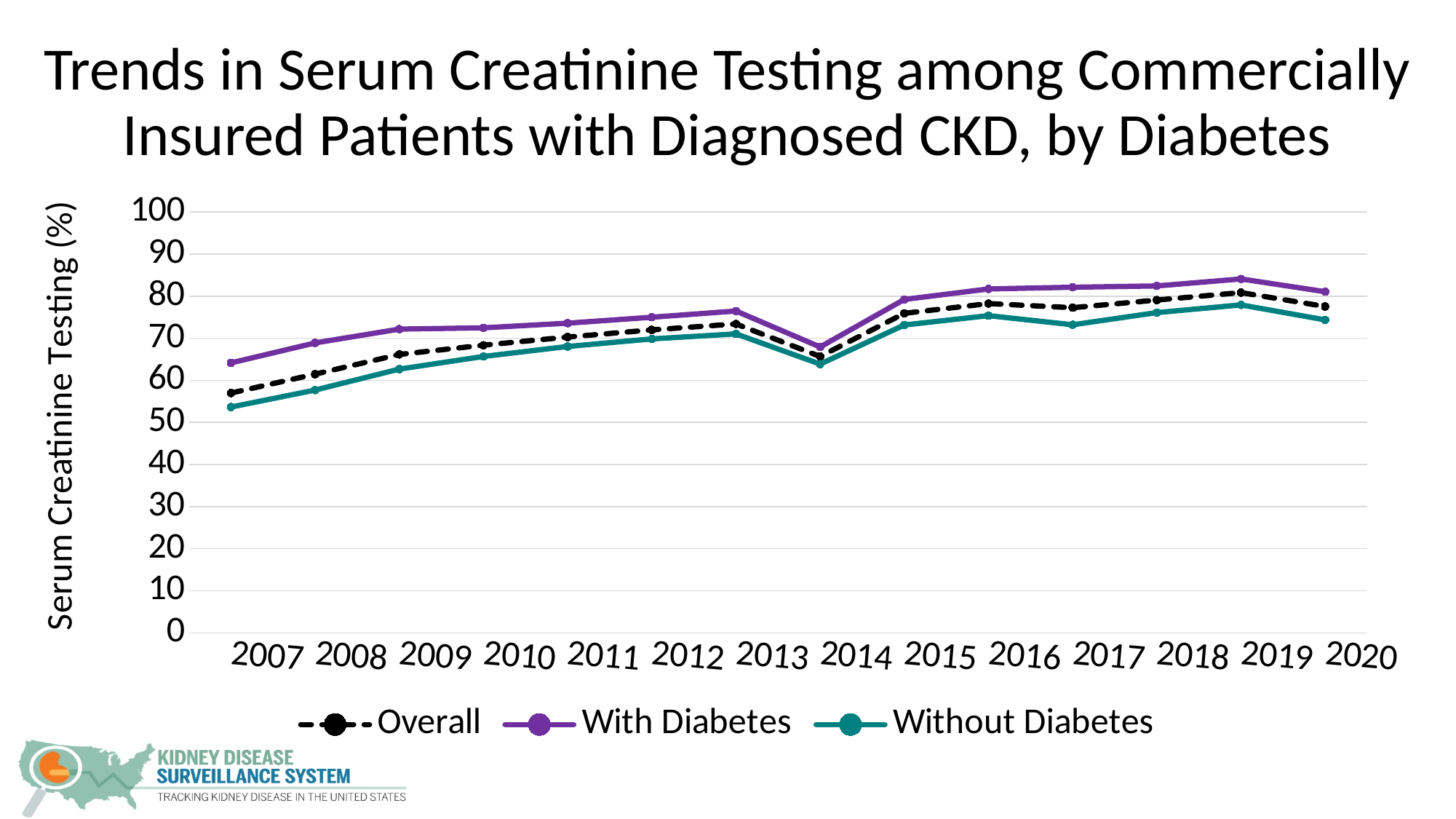

# Trends in Serum Creatinine Testing among Commercially Insured Patients with Diagnosed CKD, by Diabetes

### Chart

| Category | Overall | With Diabetes | Without Diabetes |
|---|---|---|---|
| 2007 | 56.97585428385566 | 64.13115544572358 | 53.64821303433777 |
| 2008 | 61.46371285615457 | 68.88180130432713 | 57.6767922235723 |
| 2009 | 66.15038625736938 | 72.16369810797698 | 62.669020583396865 |
| 2010 | 68.33931029486344 | 72.47031700288184 | 65.6669003266268 |
| 2011 | 70.2743778727046 | 73.57301975678341 | 68.03793158943759 |
| 2012 | 71.98014918932249 | 74.98520097081631 | 69.83452735687567 |
| 2013 | 73.38391708587385 | 76.46611733764432 | 71.0258895195902 |
| 2014 | 65.65908666721647 | 67.9143291257597 | 63.84606350076342 |
| 2015 | 75.91616924908753 | 79.21227246786654 | 73.14406882866619 |
| 2016 | 78.23213026099225 | 81.70010504882825 | 75.35720813219658 |
| 2017 | 77.25332271936192 | 82.11097294284122 | 73.19759990262135 |
| 2018 | 79.0676325227883 | 82.41253655713861 | 76.08829502999167 |
| 2019 | 80.83876087047592 | 84.08359794409134 | 77.91264410910114 |
| 2020 | 77.53993264187241 | 81.05345076880054 | 74.35028003983139 |